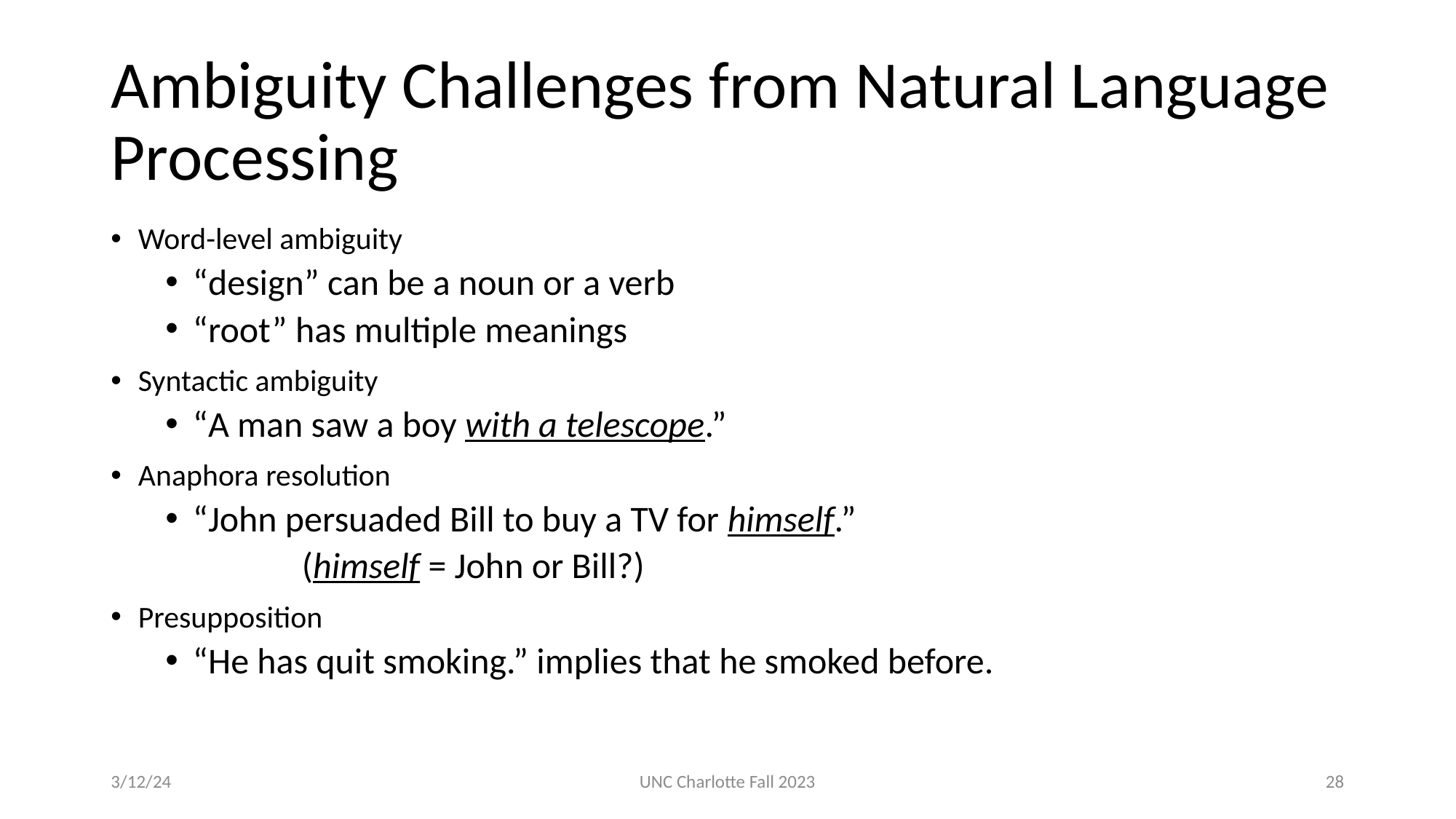

# Ambiguity Challenges from Natural Language Processing
Word-level ambiguity
“design” can be a noun or a verb
“root” has multiple meanings
Syntactic ambiguity
“A man saw a boy with a telescope.”
Anaphora resolution
“John persuaded Bill to buy a TV for himself.”
		(himself = John or Bill?)
Presupposition
“He has quit smoking.” implies that he smoked before.
3/12/24
UNC Charlotte Fall 2023
28